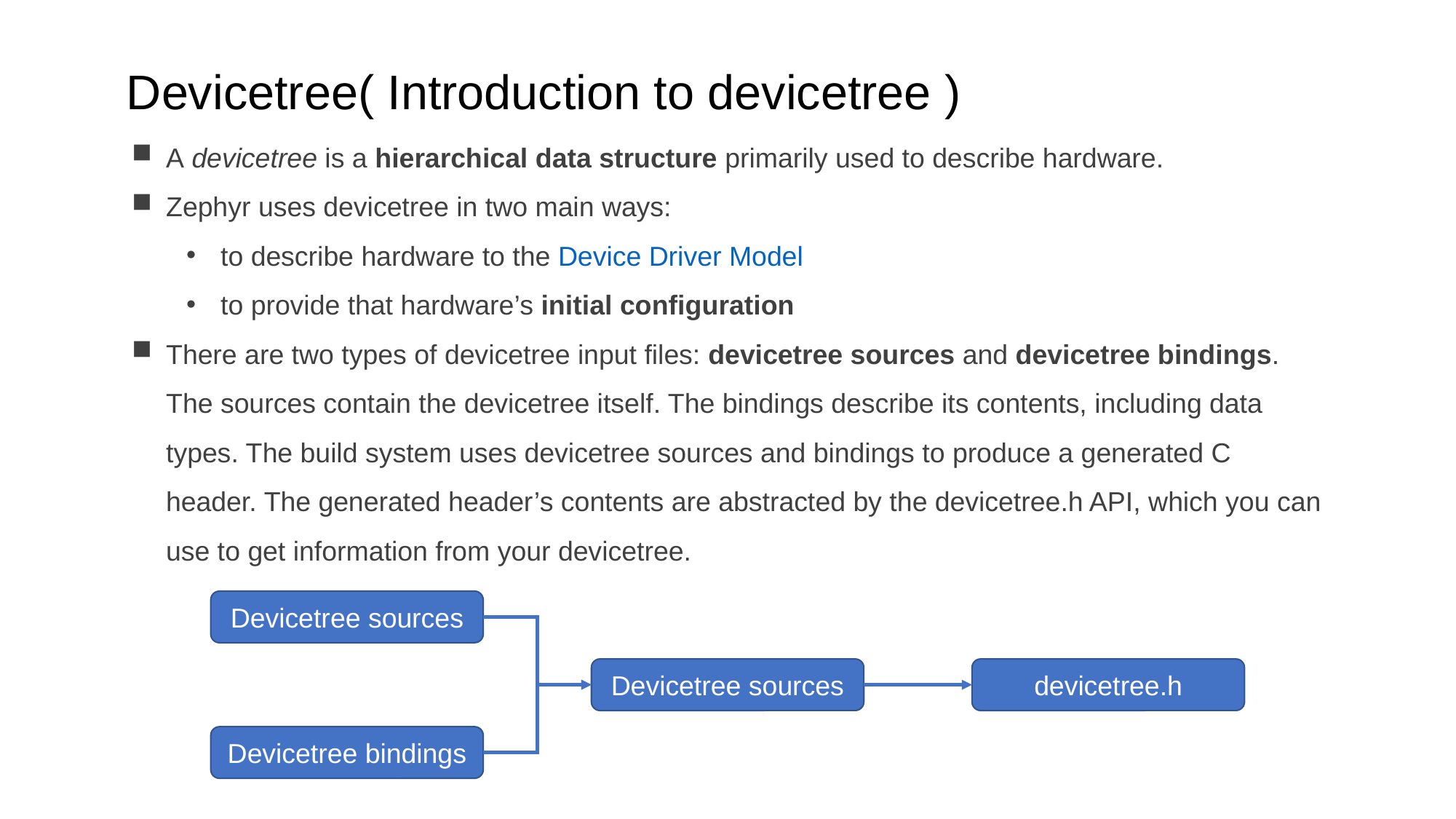

Devicetree( Introduction to devicetree )
A devicetree is a hierarchical data structure primarily used to describe hardware.
Zephyr uses devicetree in two main ways:
to describe hardware to the Device Driver Model
to provide that hardware’s initial configuration
There are two types of devicetree input files: devicetree sources and devicetree bindings. The sources contain the devicetree itself. The bindings describe its contents, including data types. The build system uses devicetree sources and bindings to produce a generated C header. The generated header’s contents are abstracted by the devicetree.h API, which you can use to get information from your devicetree.
Devicetree sources
Devicetree sources
devicetree.h
Devicetree bindings